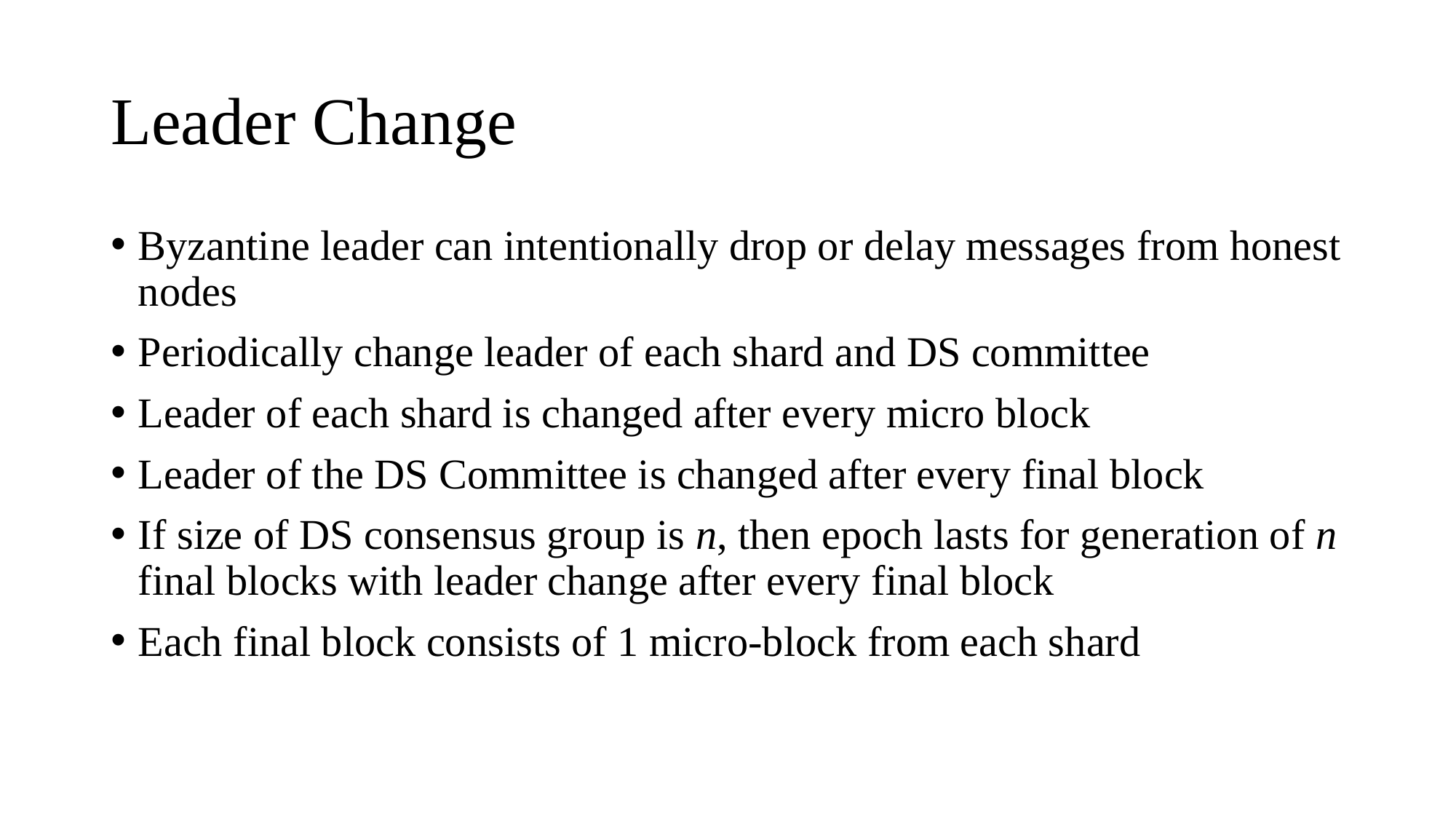

# Leader Change
Byzantine leader can intentionally drop or delay messages from honest nodes
Periodically change leader of each shard and DS committee
Leader of each shard is changed after every micro block
Leader of the DS Committee is changed after every final block
If size of DS consensus group is n, then epoch lasts for generation of n final blocks with leader change after every final block
Each final block consists of 1 micro-block from each shard